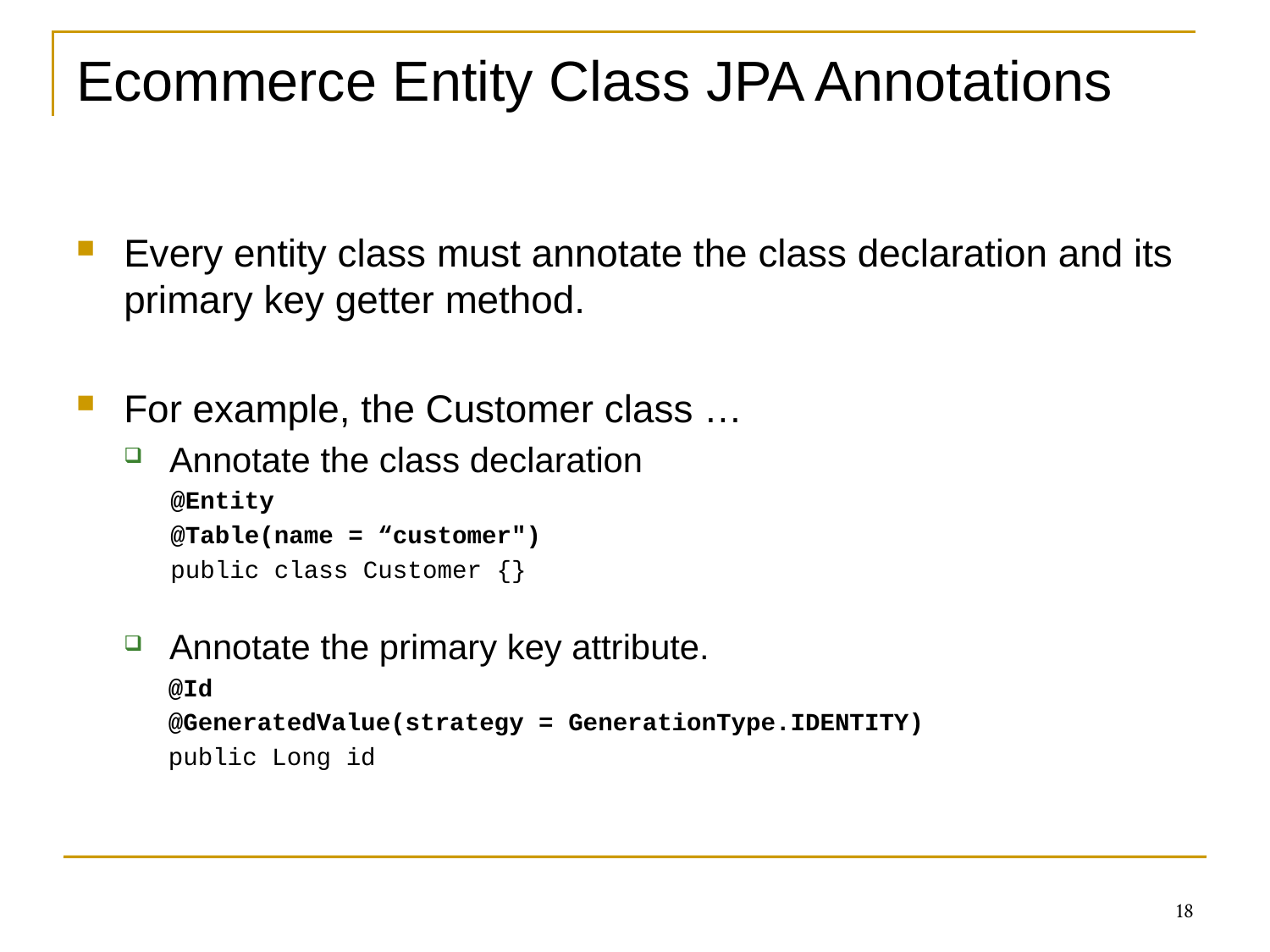

# Ecommerce Entity Class JPA Annotations
Every entity class must annotate the class declaration and its primary key getter method.

For example, the Customer class …
Annotate the class declaration
@Entity
@Table(name = “customer")
public class Customer {}

Annotate the primary key attribute.
   @Id
   @GeneratedValue(strategy = GenerationType.IDENTITY)
   public Long id
18